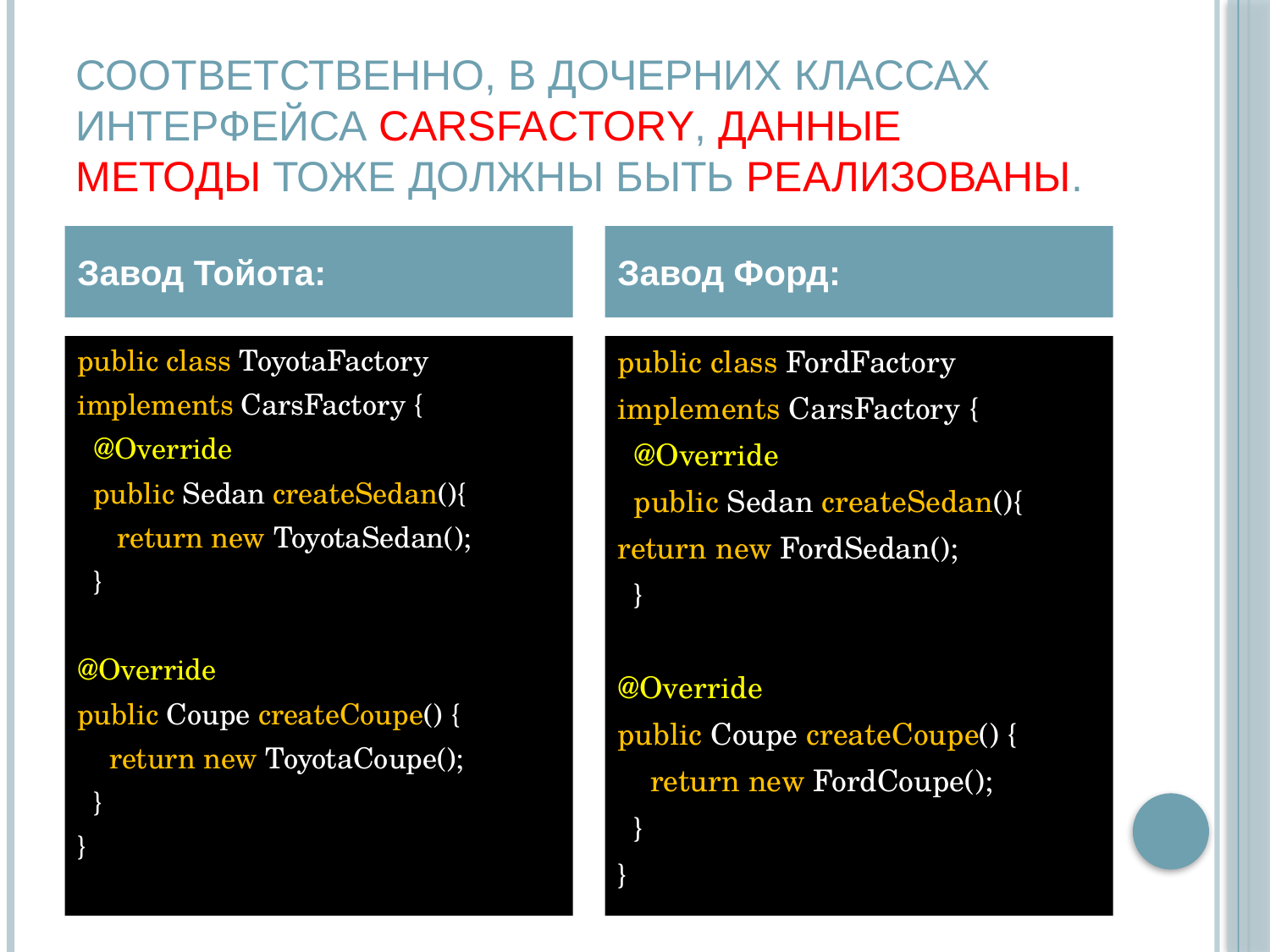

# Соответственно, в дочерних классах интерфейса CarsFactory, данные методы тоже должны быть реализованы.
Завод Тойота:
Завод Форд:
public class ToyotaFactory
implements CarsFactory {
  @Override
  public Sedan createSedan(){
     return new ToyotaSedan();
  }

@Override
public Coupe createCoupe() {
    return new ToyotaCoupe();
  }
}
}
public class FordFactory
implements CarsFactory {
  @Override
  public Sedan createSedan(){
return new FordSedan();
  }

@Override
public Coupe createCoupe() {
    return new FordCoupe();
  }
}